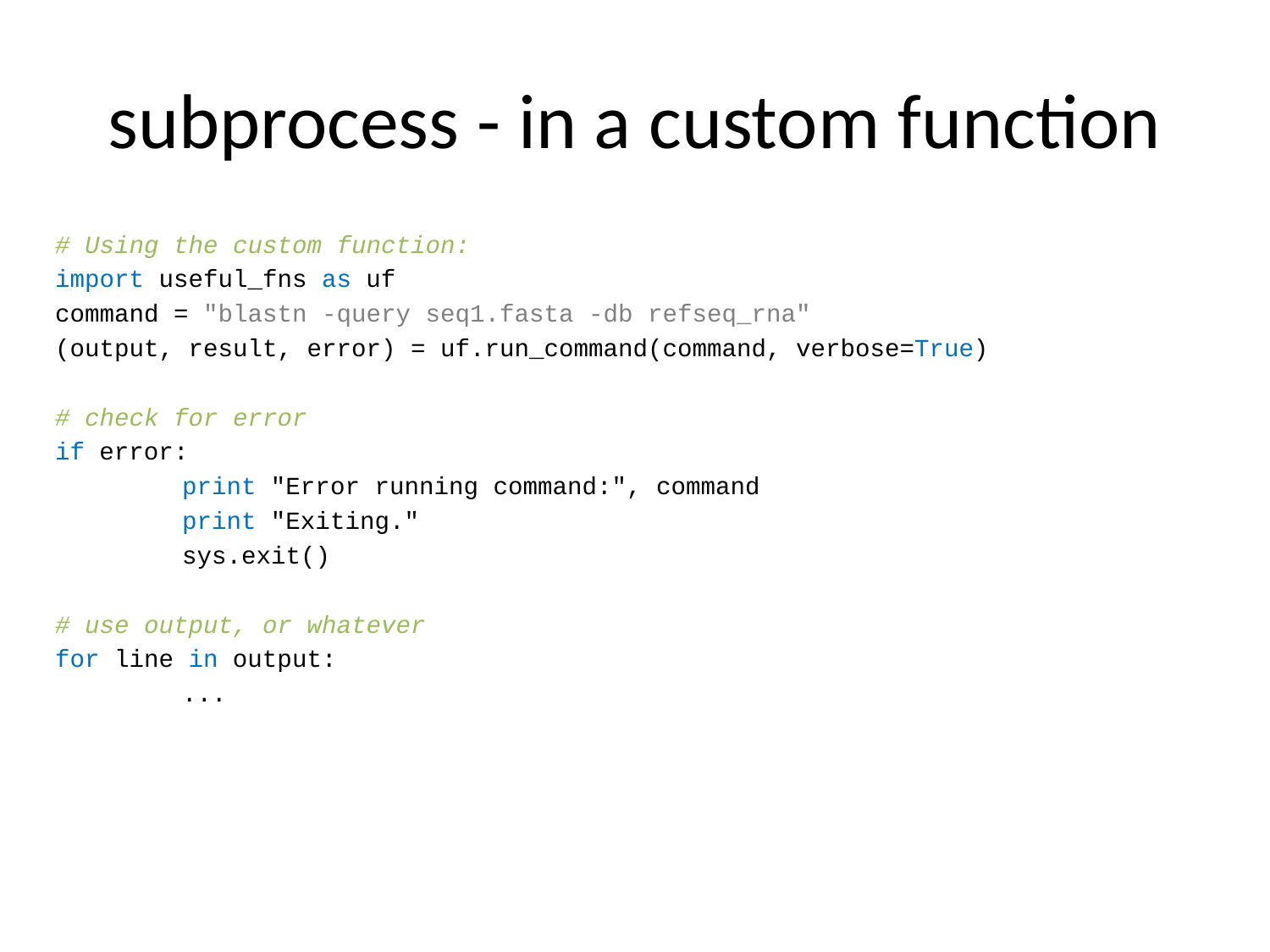

# subprocess - in a custom function
# Using the custom function:
import useful_fns as uf
command = "blastn -query seq1.fasta -db refseq_rna"
(output, result, error) = uf.run_command(command, verbose=True)

# check for error
if error:
	print "Error running command:", command
	print "Exiting."
	sys.exit()

# use output, or whatever
for line in output:
	...